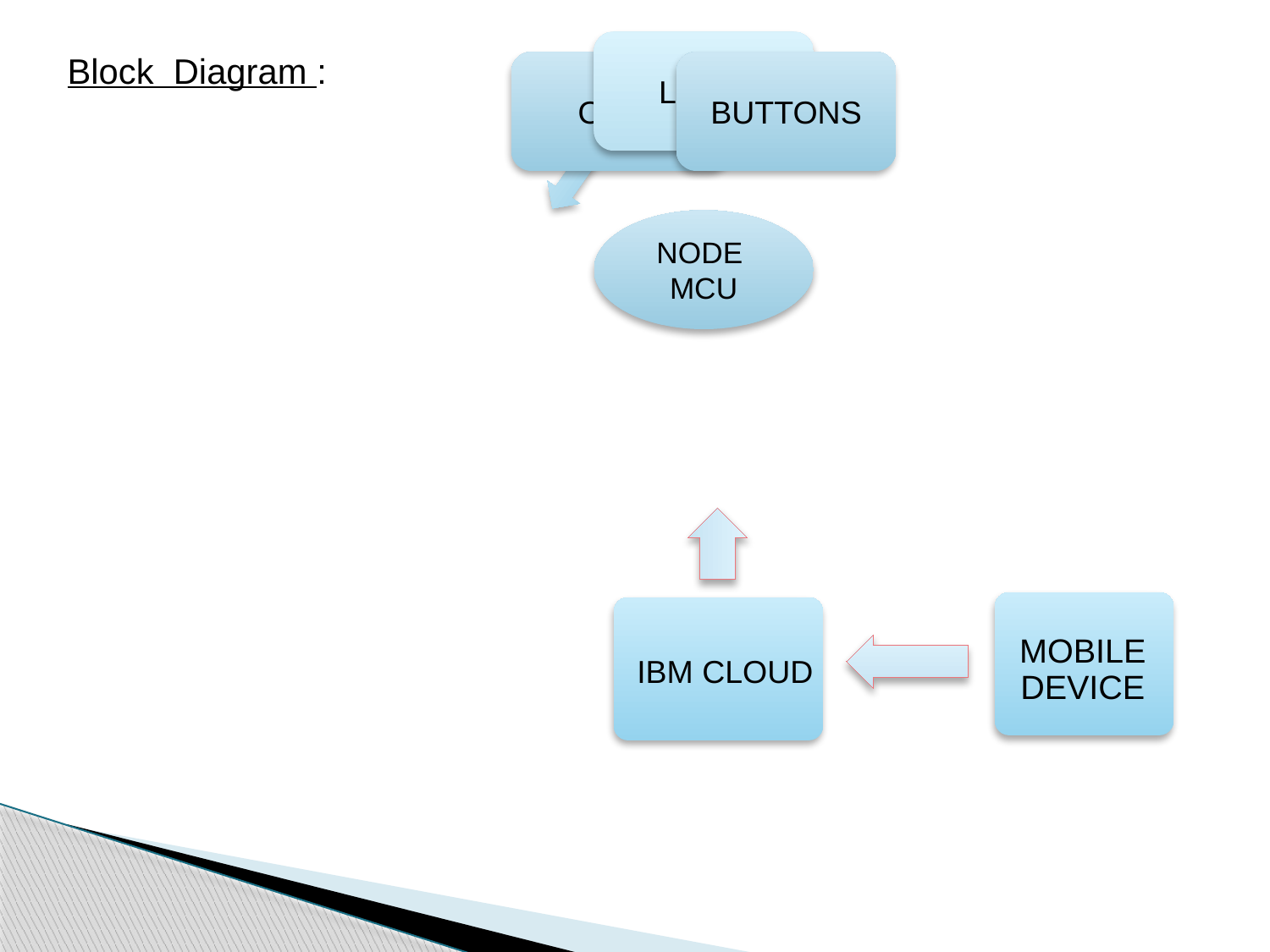

NODE
MCU
OLED
LED’S
BUTTONS
Block  Diagram :

MOBILE DEVICE

IBM CLOUD